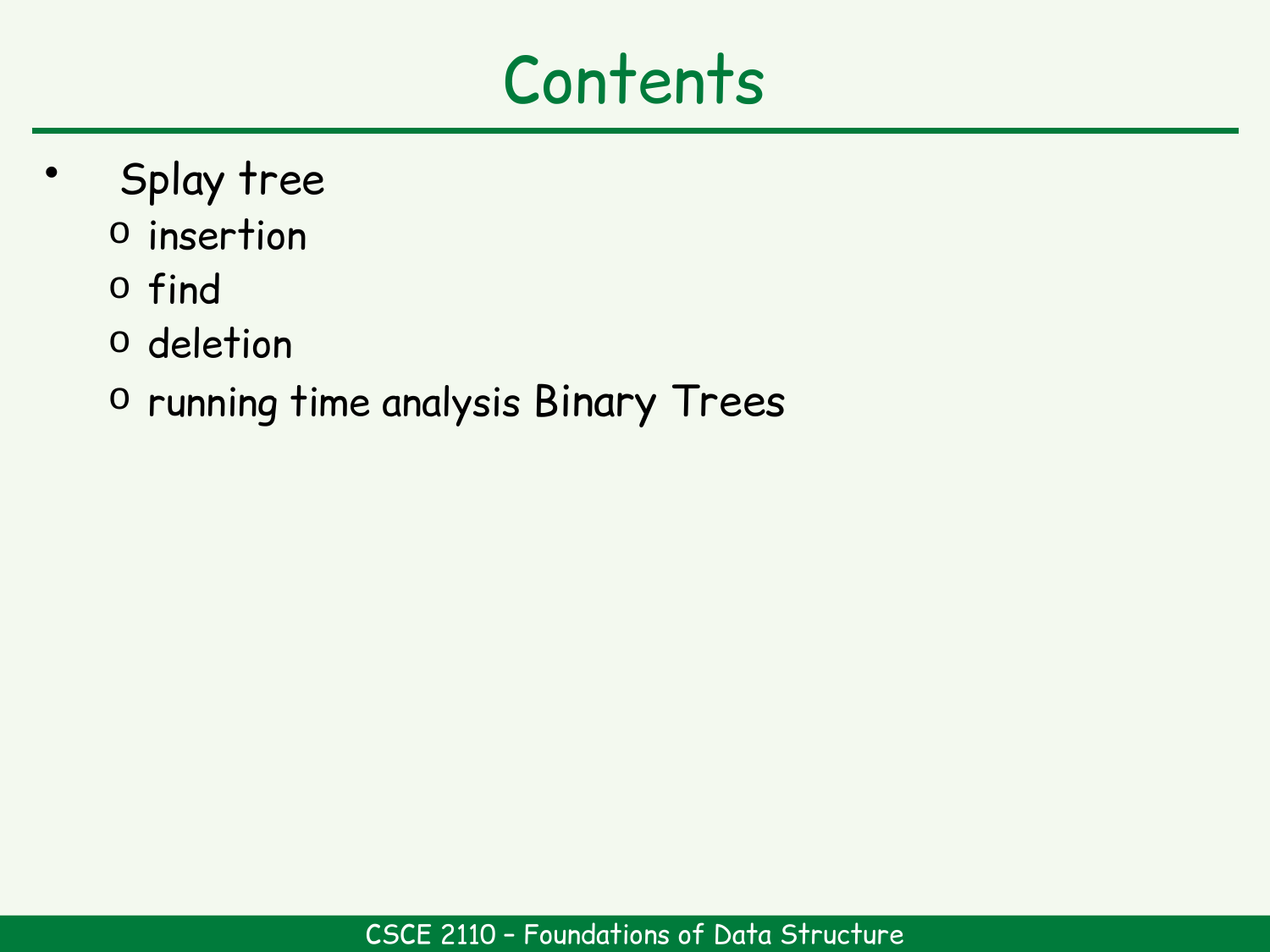

Contents
Splay tree
insertion
find
deletion
running time analysis Binary Trees